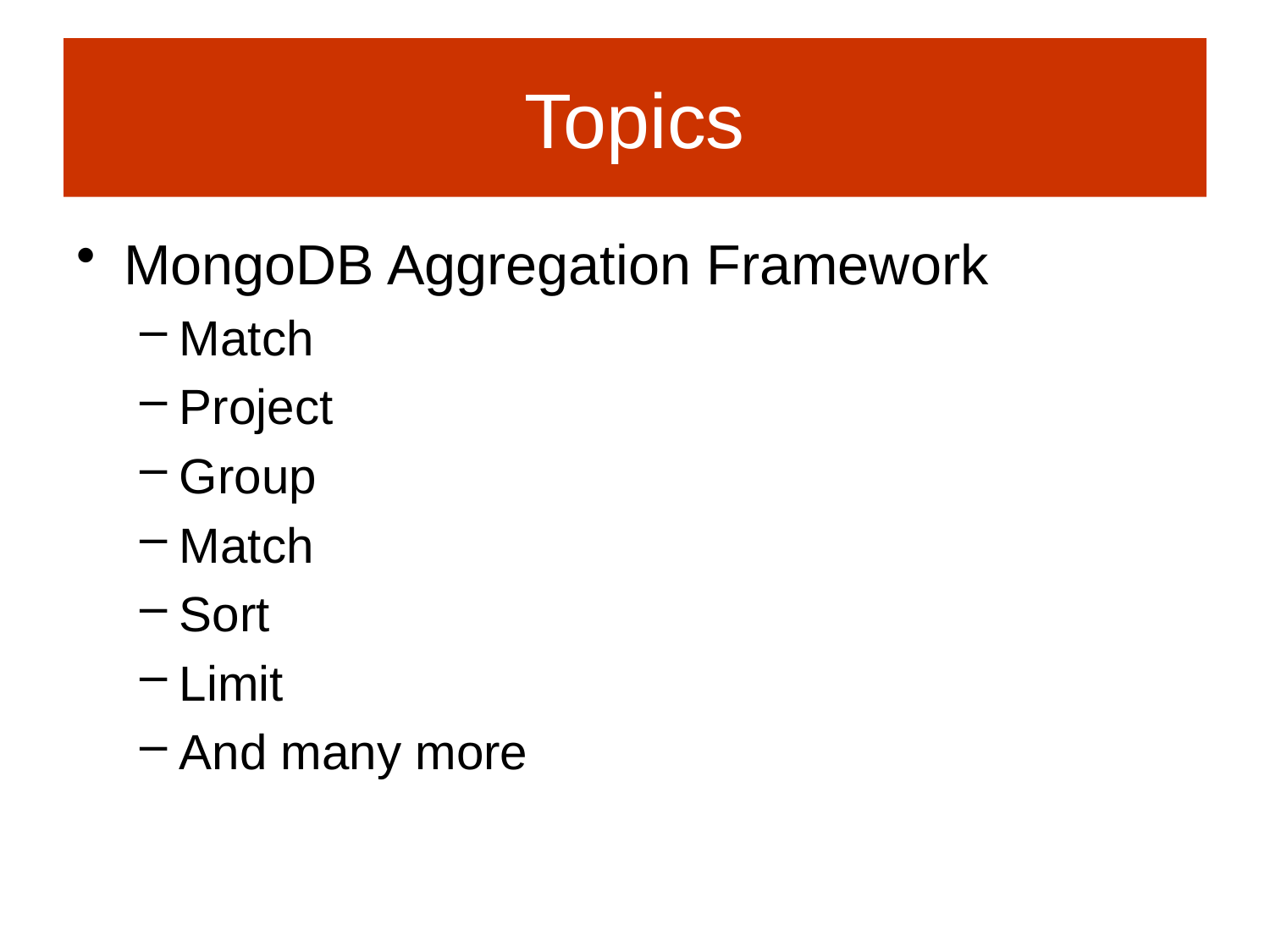

# Topics
MongoDB Aggregation Framework
Match
Project
Group
Match
Sort
Limit
And many more